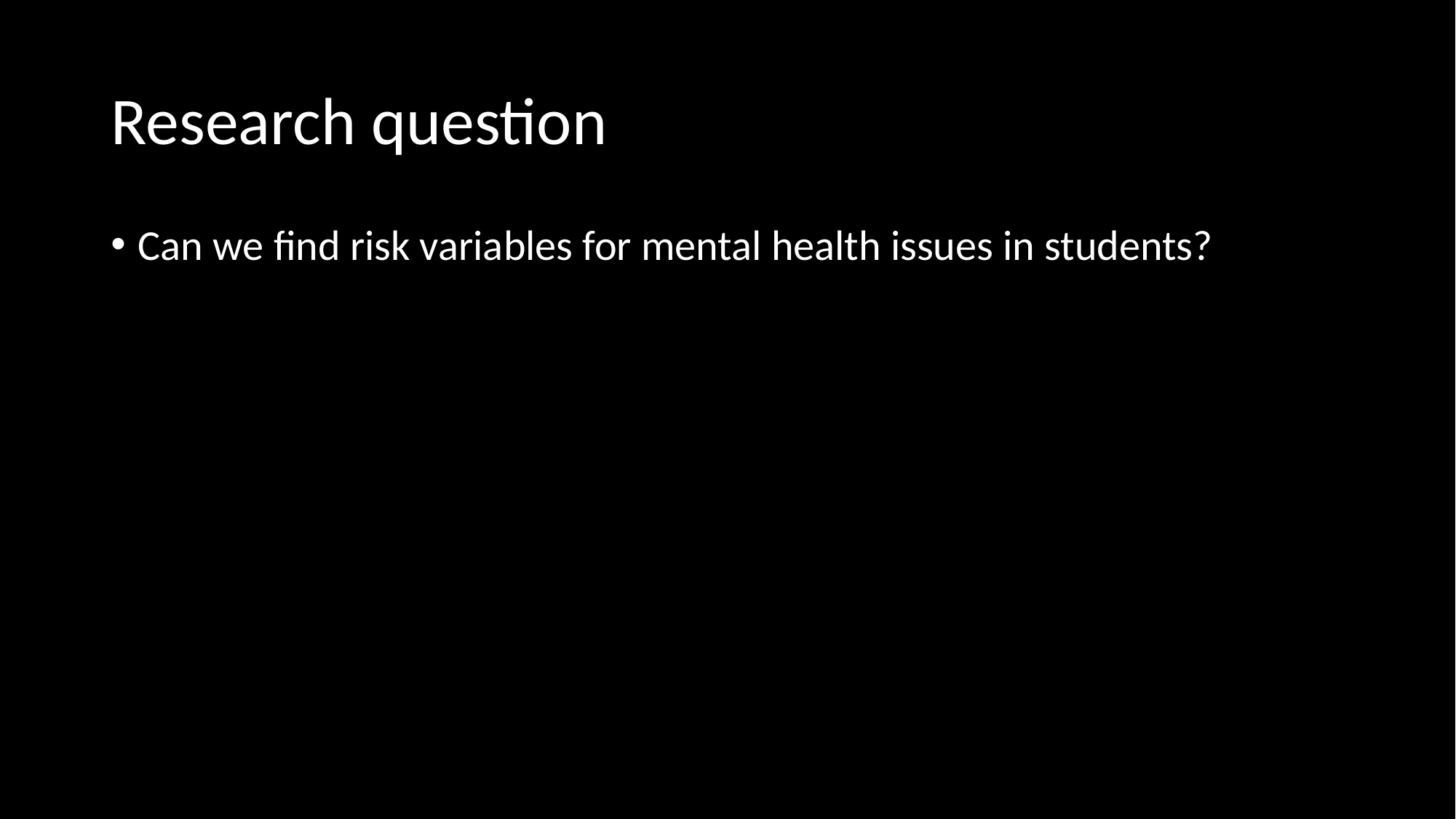

# Research question
Can we find risk variables for mental health issues in students?